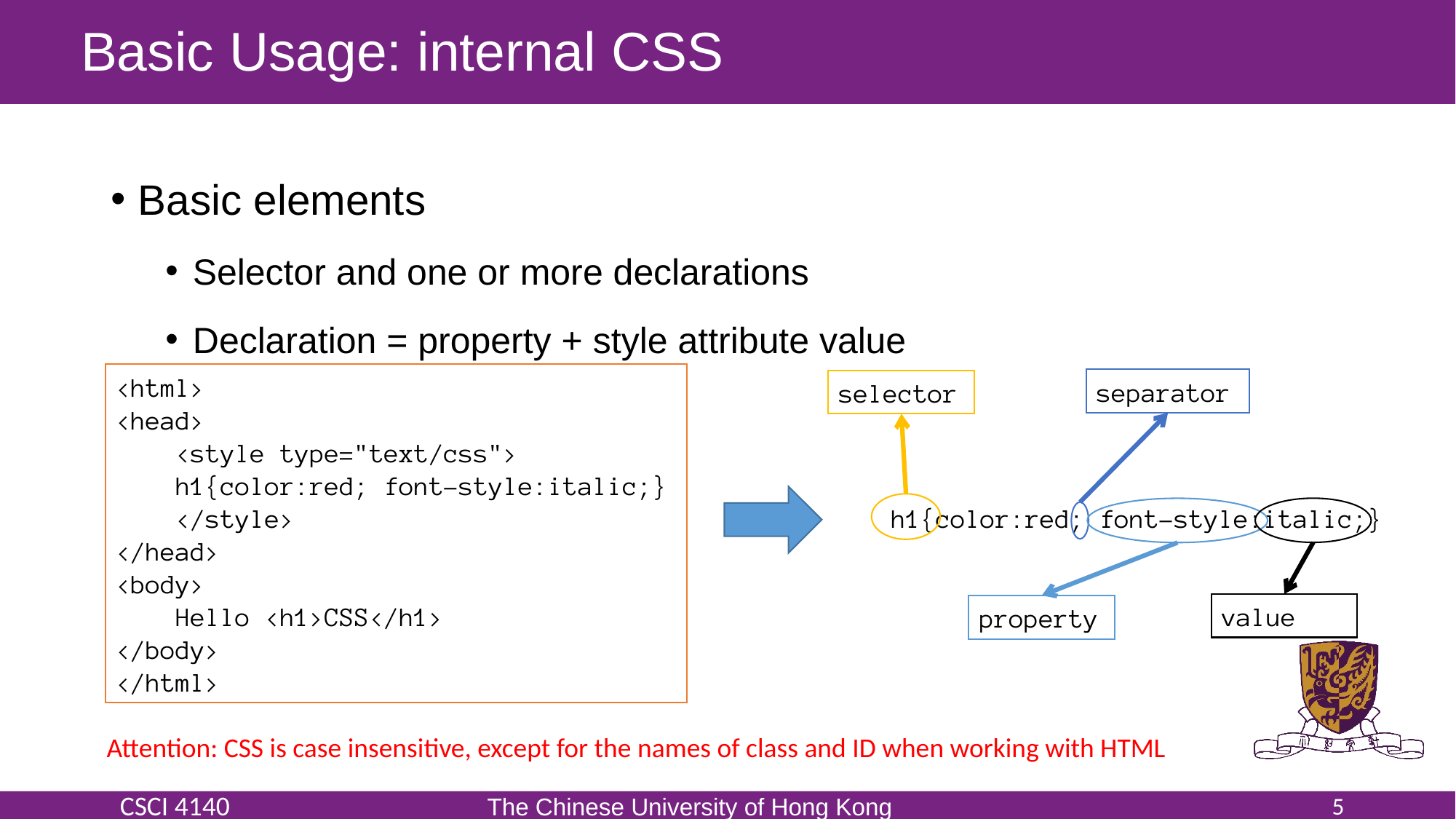

# Basic Usage: internal CSS
Basic elements
Selector and one or more declarations
Declaration = property + style attribute value

<html>
<head>
    <style type="text/css">
    h1{color:red; font-style:italic;}
    </style>
</head>
<body>
    Hello <h1>CSS</h1>
</body>
</html>
separator
selector

h1{color:red; font-style:italic;}

value
property
Attention: CSS is case insensitive, except for the names of class and ID when working with HTML
5